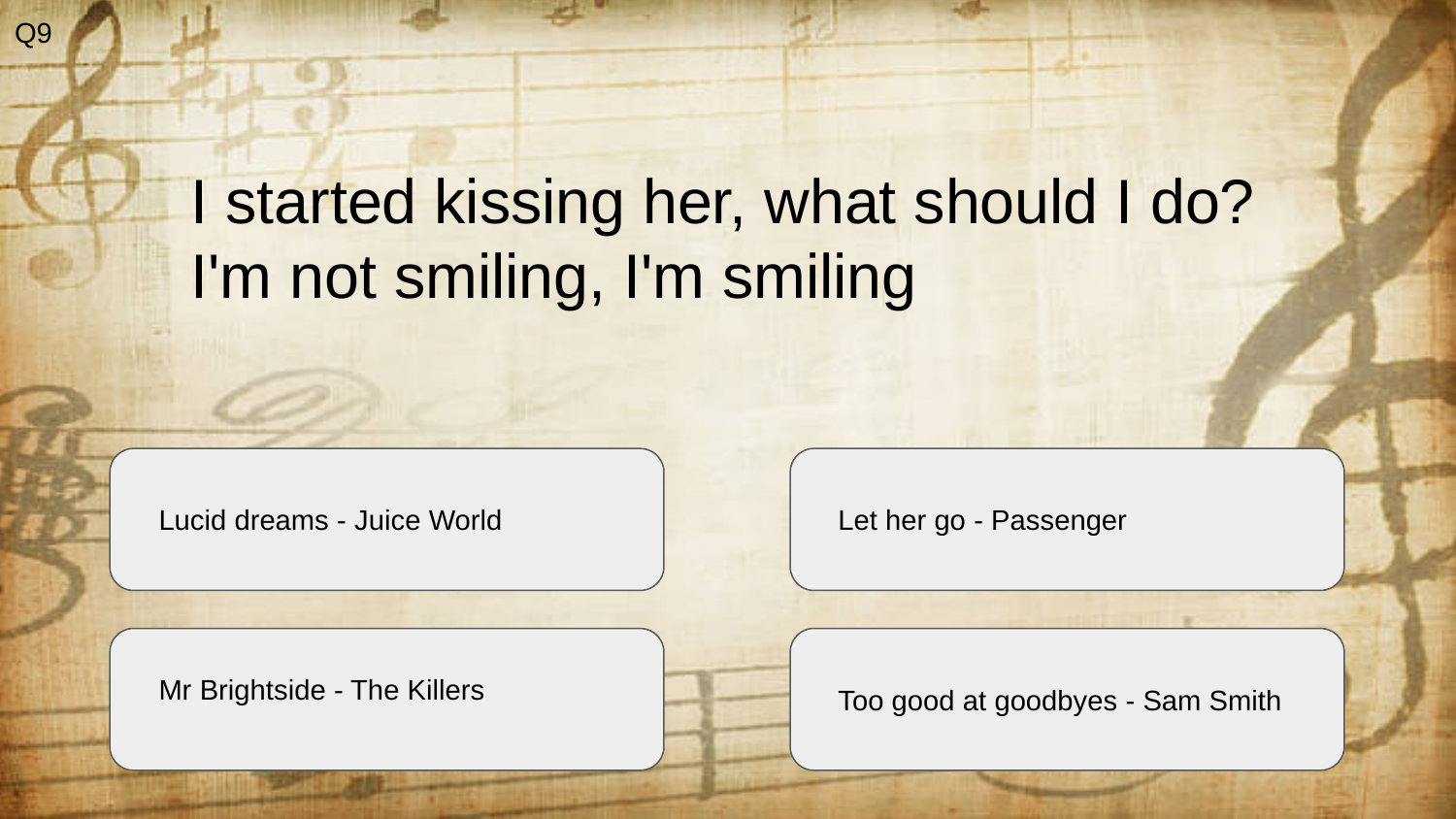

Q9
I started kissing her, what should I do?
I'm not smiling, I'm smiling

Lucid dreams - Juice World
Let her go - Passenger

Mr Brightside - The Killers
Too good at goodbyes - Sam Smith